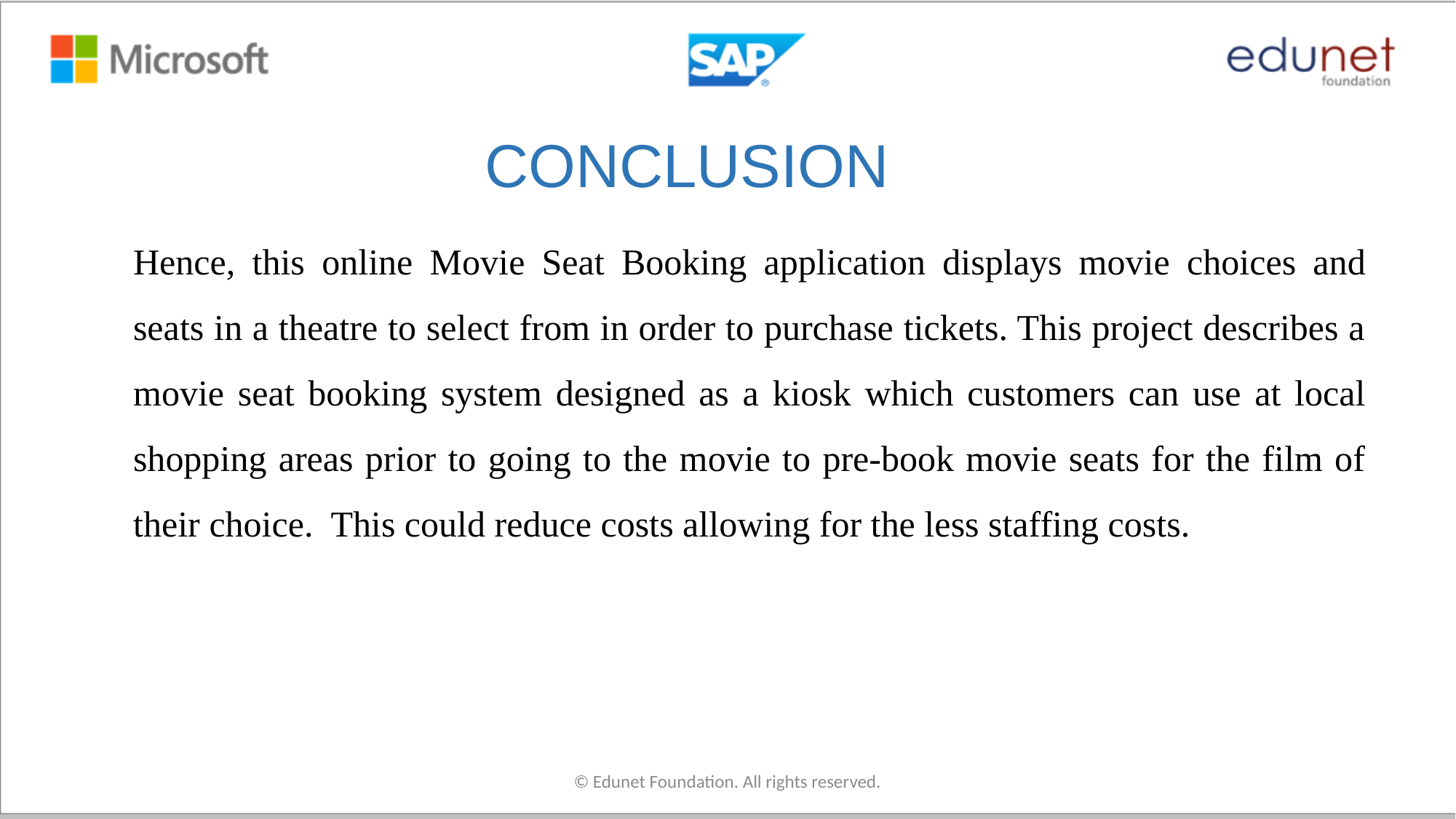

# CONCLUSION
Hence, this online Movie Seat Booking application displays movie choices and seats in a theatre to select from in order to purchase tickets. This project describes a movie seat booking system designed as a kiosk which customers can use at local shopping areas prior to going to the movie to pre-book movie seats for the film of their choice.  This could reduce costs allowing for the less staffing costs.
© Edunet Foundation. All rights reserved.